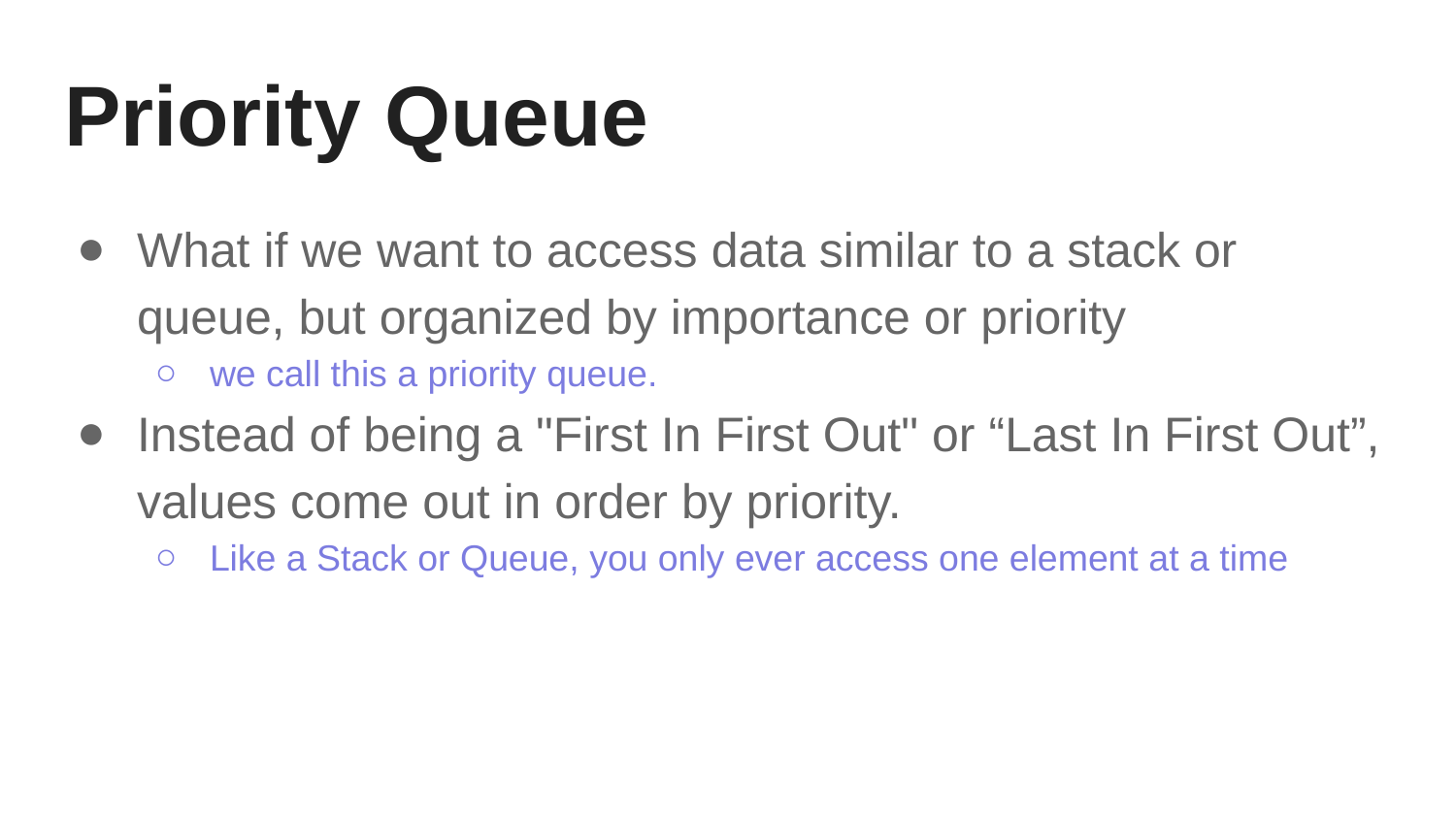

# Priority Queue
What if we want to access data similar to a stack or queue, but organized by importance or priority
we call this a priority queue.
Instead of being a "First In First Out" or “Last In First Out”, values come out in order by priority.
Like a Stack or Queue, you only ever access one element at a time